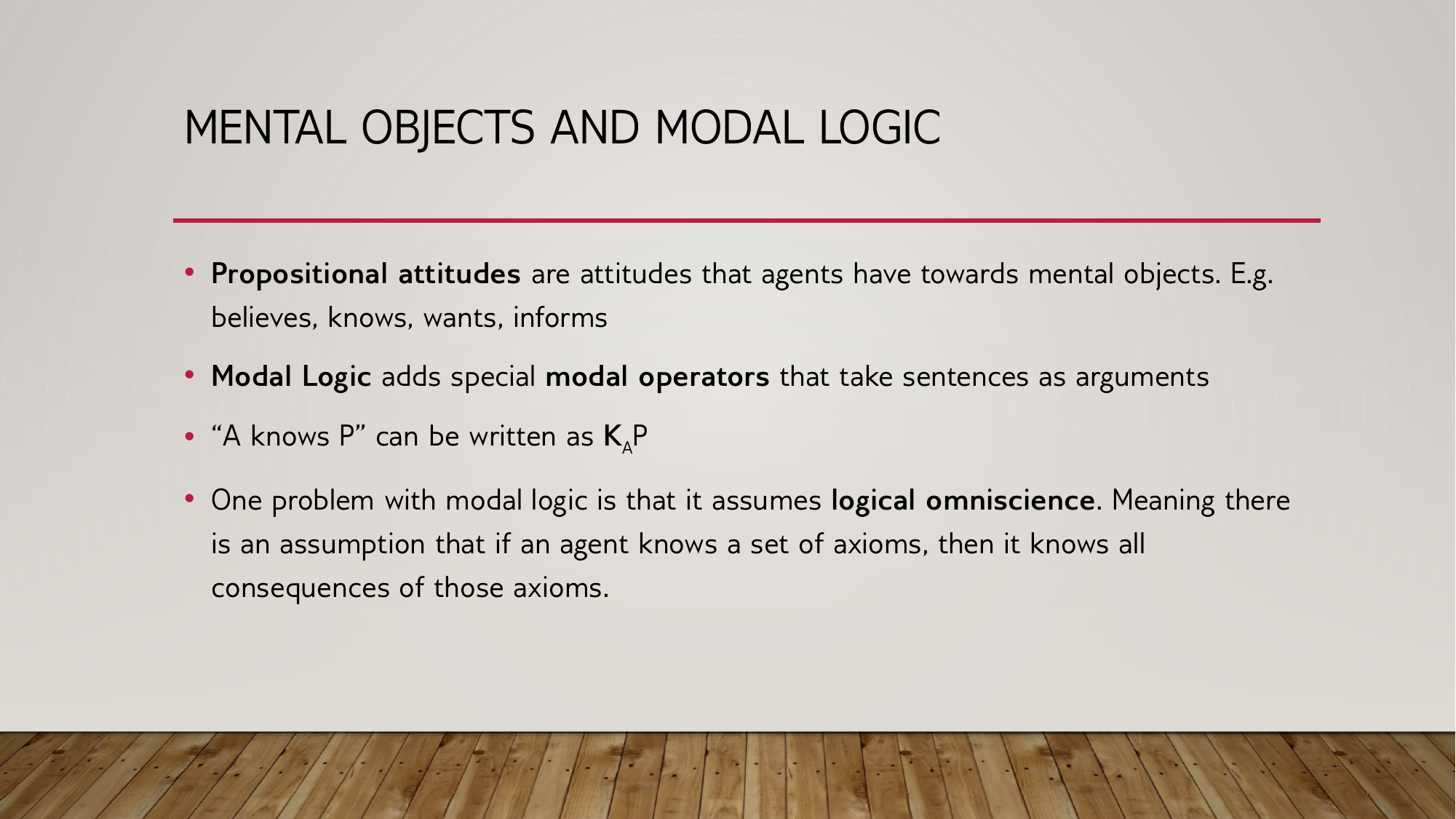

# Mental objects and modal logic
Propositional attitudes are attitudes that agents have towards mental objects. E.g. believes, knows, wants, informs
Modal Logic adds special modal operators that take sentences as arguments
“A knows P” can be written as KAP
One problem with modal logic is that it assumes logical omniscience. Meaning there is an assumption that if an agent knows a set of axioms, then it knows all consequences of those axioms.